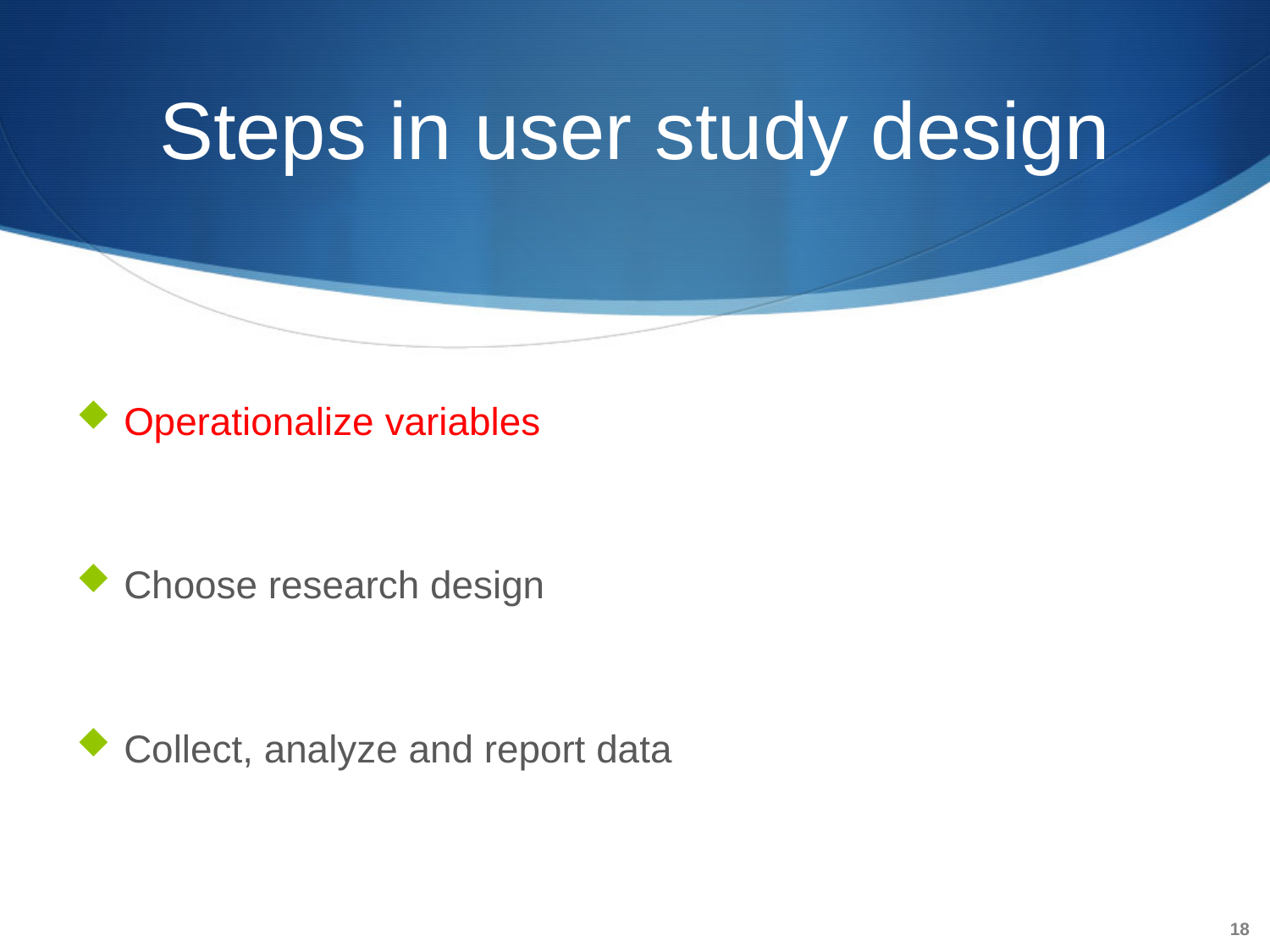

# Steps in user study design
Operationalize variables

Choose research design

Collect, analyze and report data
18